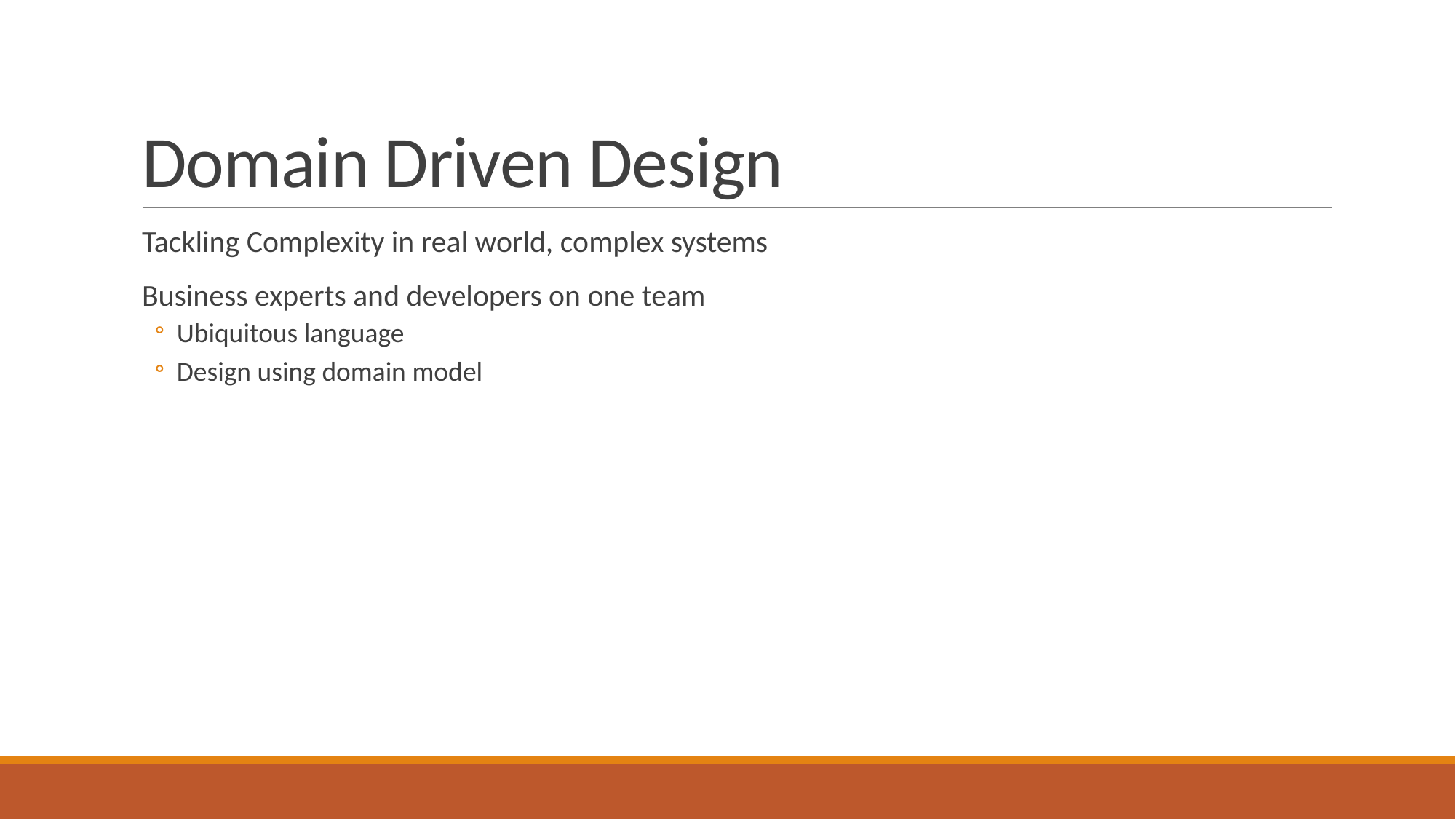

# Domain Driven Design
Tackling Complexity in real world, complex systems
Business experts and developers on one team
Ubiquitous language
Design using domain model